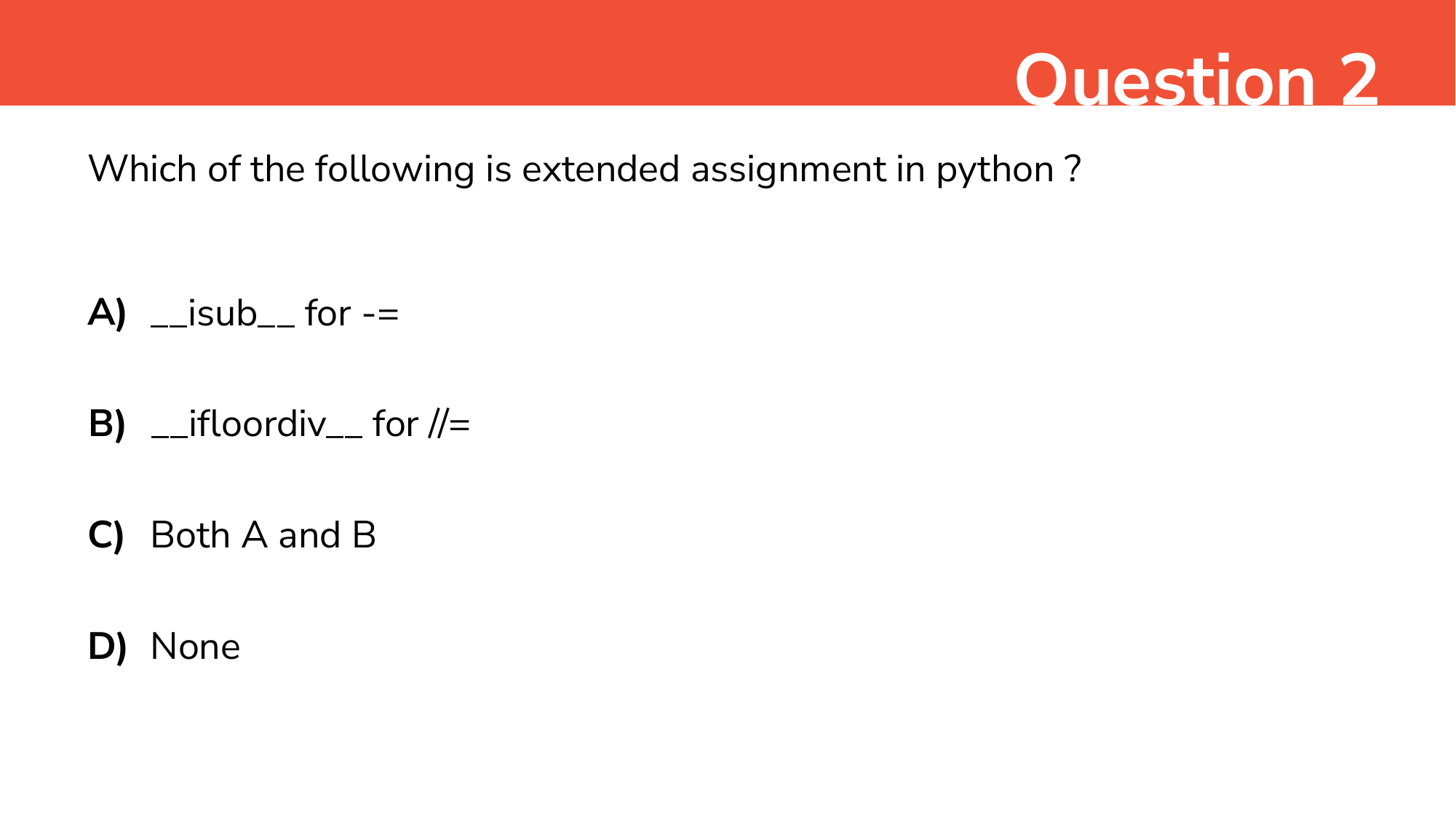

Question 2
Which of the following is extended assignment in python ?
A)
__isub__ for -=
B)
__ifloordiv__ for //=
C)
Both A and B
D)
None